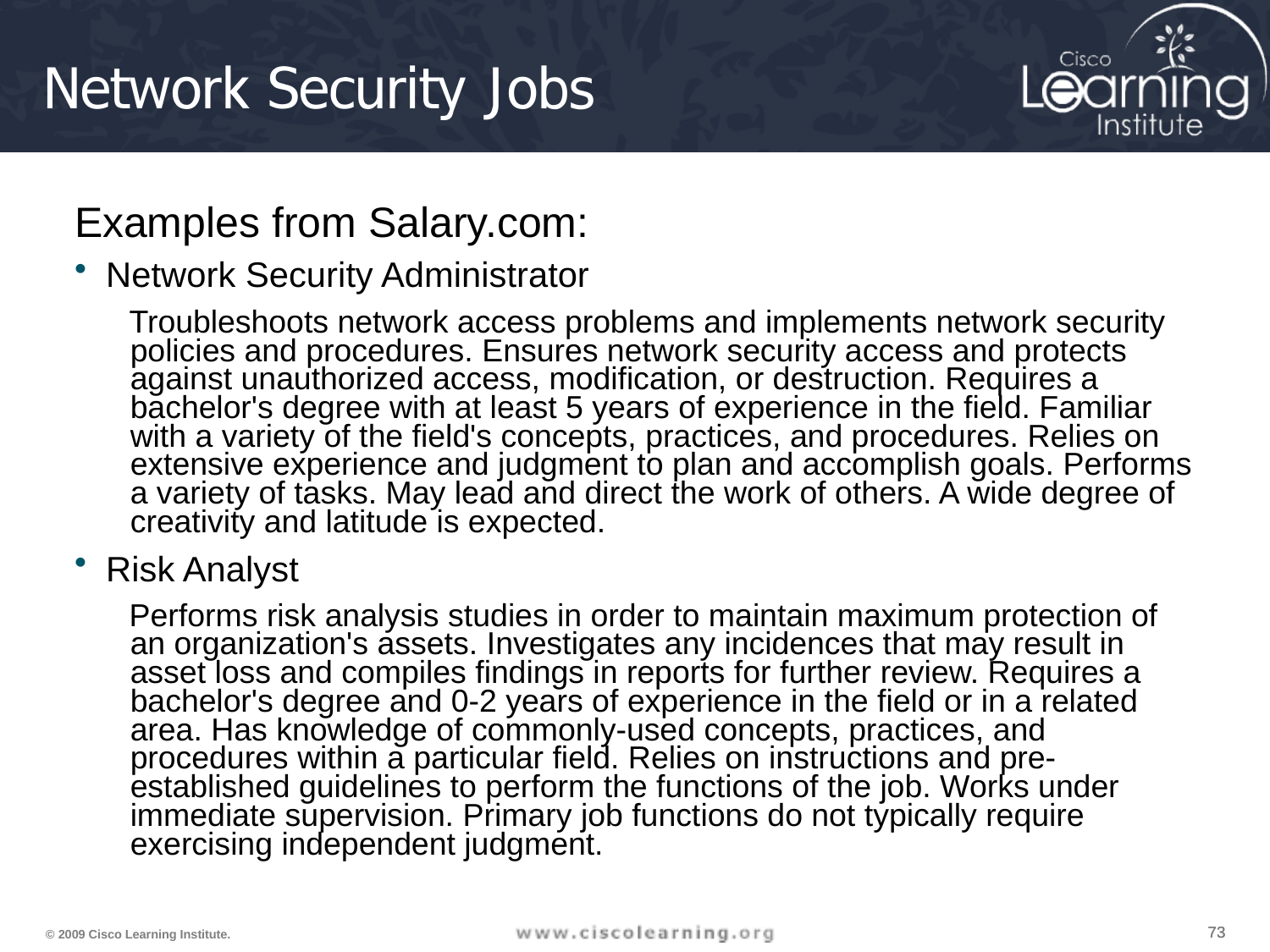

# Network Security Jobs
Examples from Salary.com:
Network Security Administrator
Troubleshoots network access problems and implements network security policies and procedures. Ensures network security access and protects against unauthorized access, modification, or destruction. Requires a bachelor's degree with at least 5 years of experience in the field. Familiar with a variety of the field's concepts, practices, and procedures. Relies on extensive experience and judgment to plan and accomplish goals. Performs a variety of tasks. May lead and direct the work of others. A wide degree of creativity and latitude is expected.
Risk Analyst
Performs risk analysis studies in order to maintain maximum protection of an organization's assets. Investigates any incidences that may result in asset loss and compiles findings in reports for further review. Requires a bachelor's degree and 0-2 years of experience in the field or in a related area. Has knowledge of commonly-used concepts, practices, and procedures within a particular field. Relies on instructions and pre-established guidelines to perform the functions of the job. Works under immediate supervision. Primary job functions do not typically require exercising independent judgment.